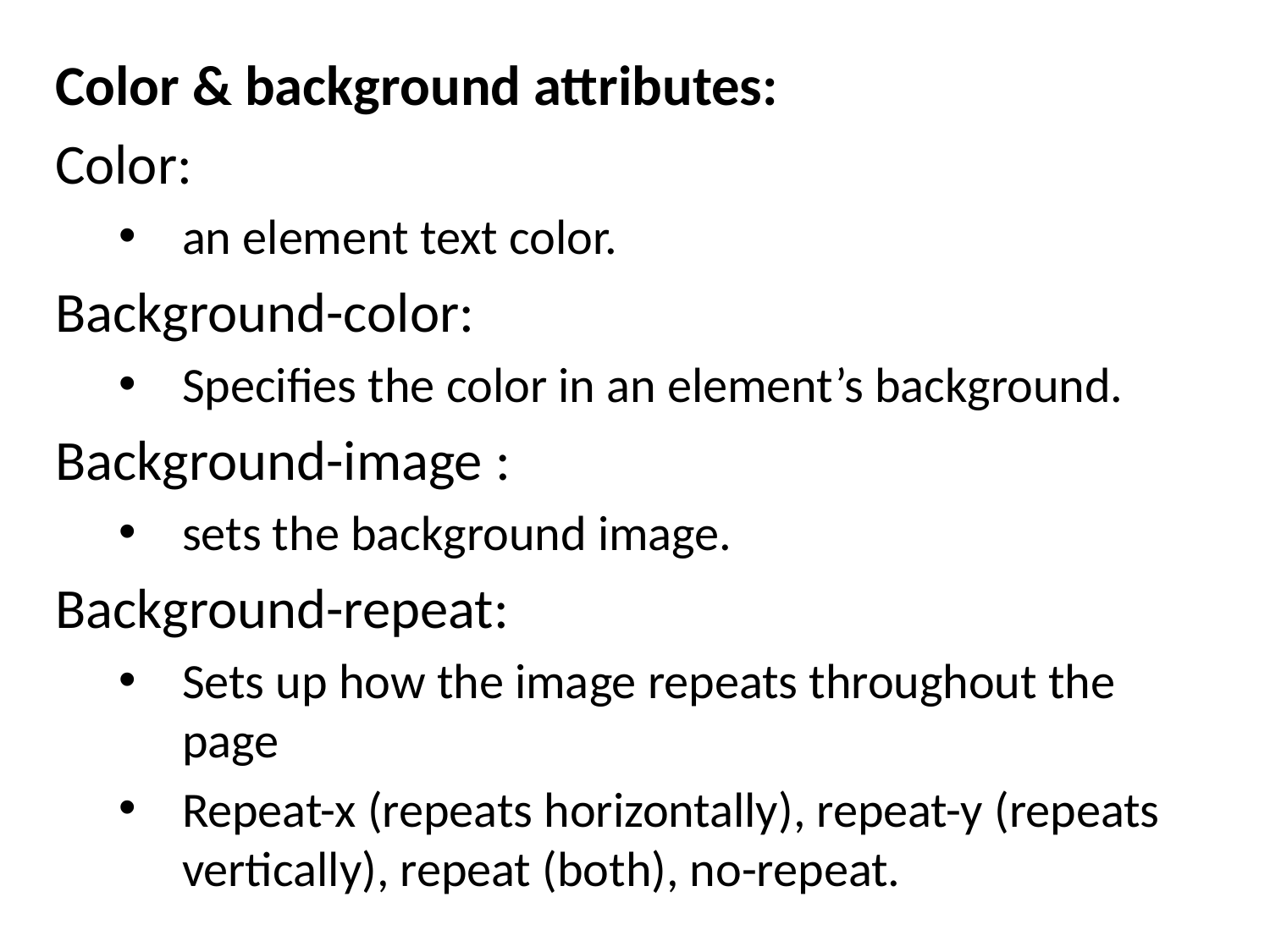

Color & background attributes:
Color:
an element text color.
Background-color:
Specifies the color in an element’s background.
Background-image :
sets the background image.
Background-repeat:
Sets up how the image repeats throughout the page
Repeat-x (repeats horizontally), repeat-y (repeats vertically), repeat (both), no-repeat.